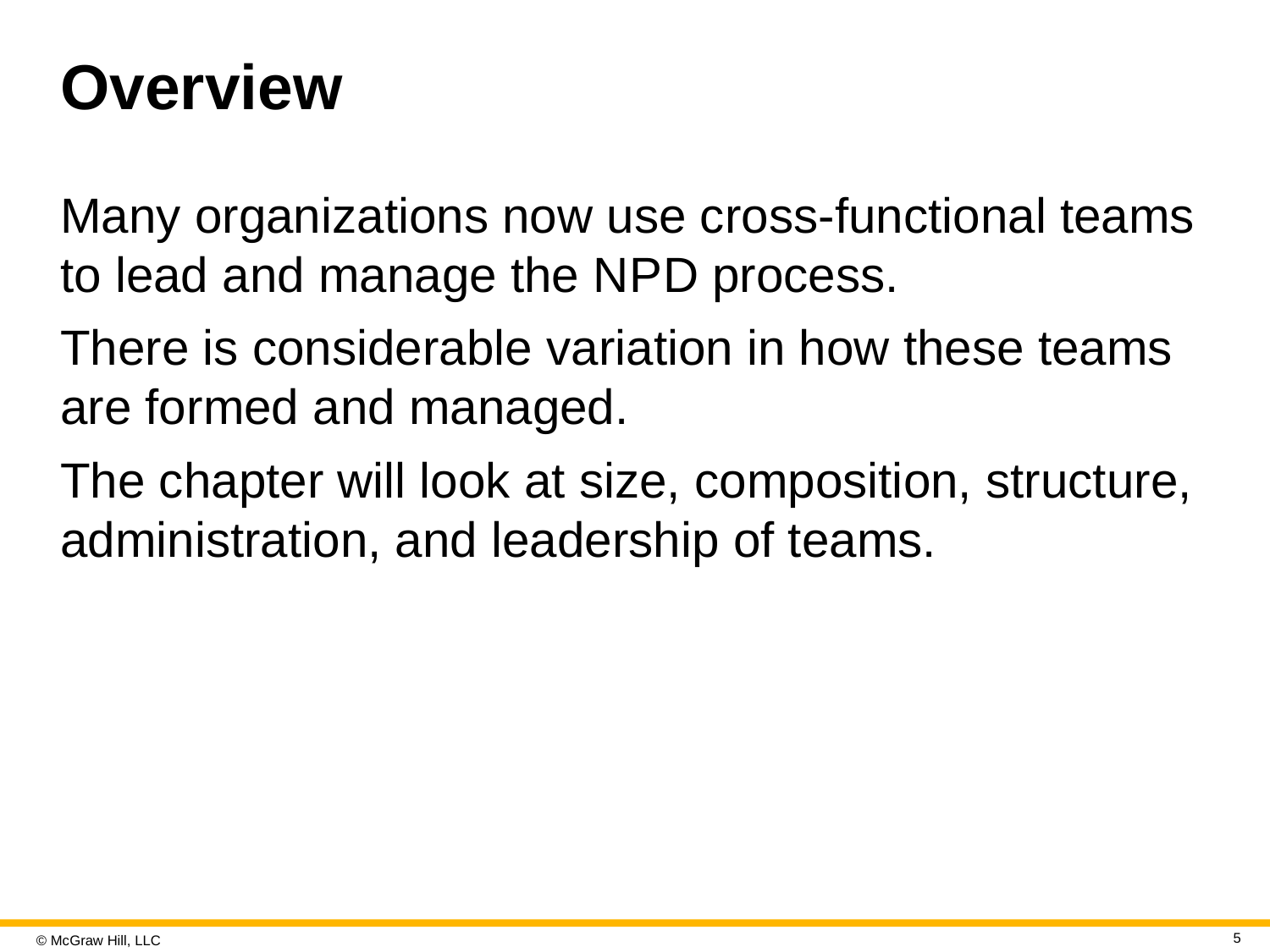

# Overview
Many organizations now use cross-functional teams to lead and manage the N P D process.
There is considerable variation in how these teams are formed and managed.
The chapter will look at size, composition, structure, administration, and leadership of teams.
5